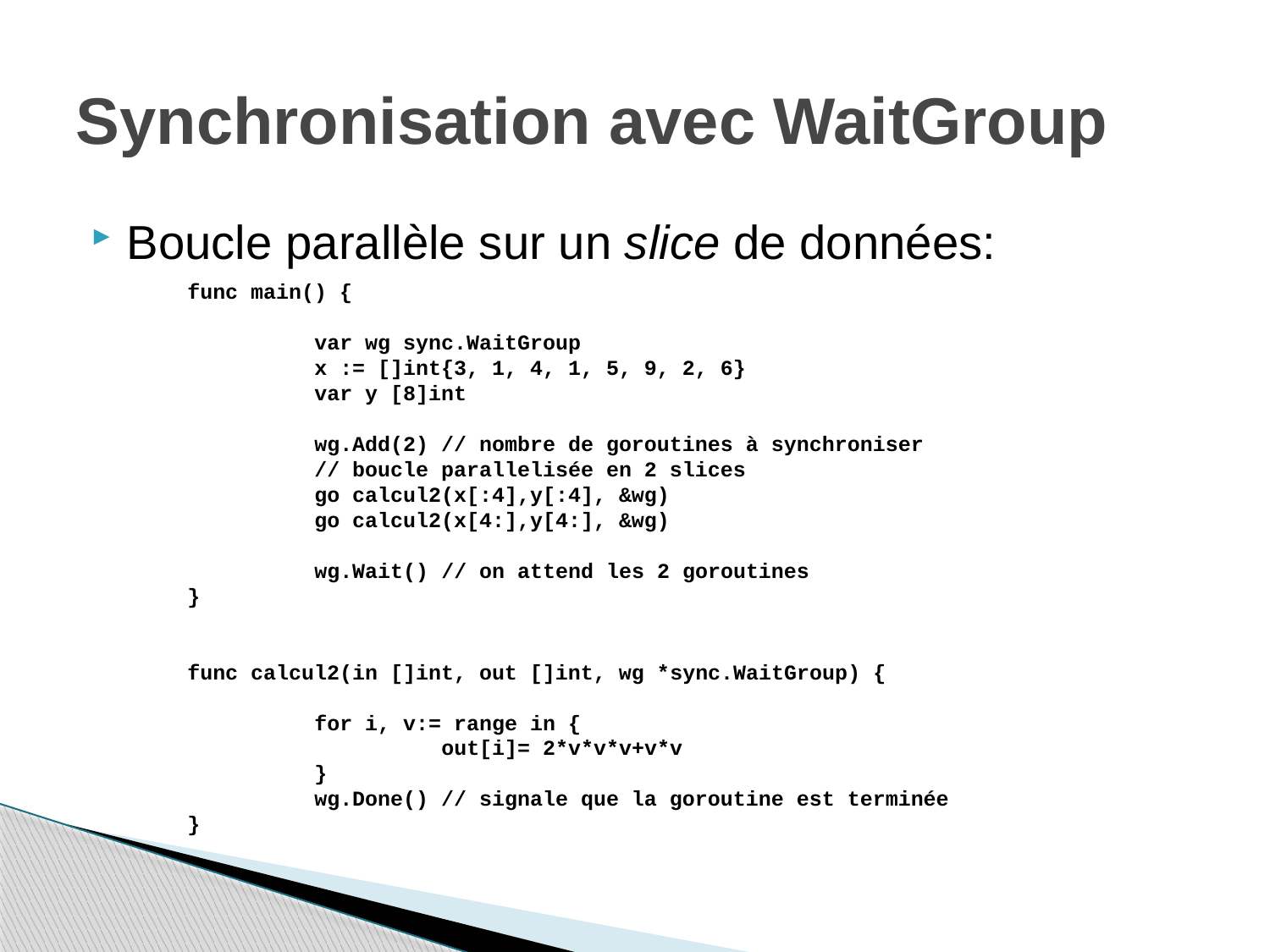

# Synchronisation avec WaitGroup
Boucle parallèle sur un slice de données:
func main() {

                        var wg sync.WaitGroup
	x := []int{3, 1, 4, 1, 5, 9, 2, 6}
	var y [8]int

          wg.Add(2) // nombre de goroutines à synchroniser
	// boucle parallelisée en 2 slices
	go calcul2(x[:4],y[:4], &wg)
	go calcul2(x[4:],y[4:], &wg)

          wg.Wait() // on attend les 2 goroutines
}

func calcul2(in []int, out []int, wg *sync.WaitGroup) {

	for i, v:= range in {
		out[i]= 2*v*v*v+v*v
	}
          wg.Done() // signale que la goroutine est terminée
}